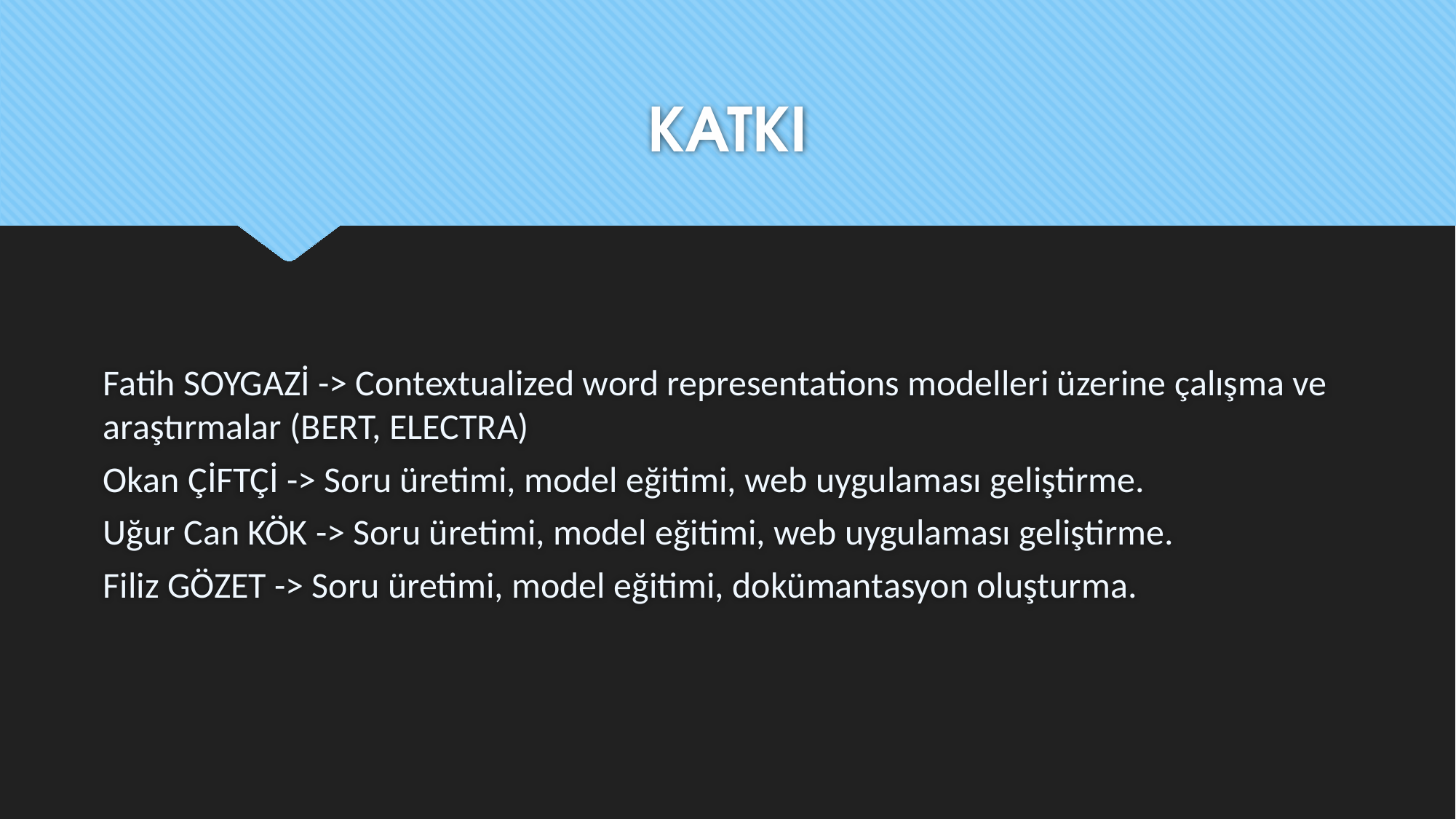

# KATKI
Fatih SOYGAZİ -> Contextualized word representations modelleri üzerine çalışma ve araştırmalar (BERT, ELECTRA)
Okan ÇİFTÇİ -> Soru üretimi, model eğitimi, web uygulaması geliştirme.
Uğur Can KÖK -> Soru üretimi, model eğitimi, web uygulaması geliştirme.
Filiz GÖZET -> Soru üretimi, model eğitimi, dokümantasyon oluşturma.
9